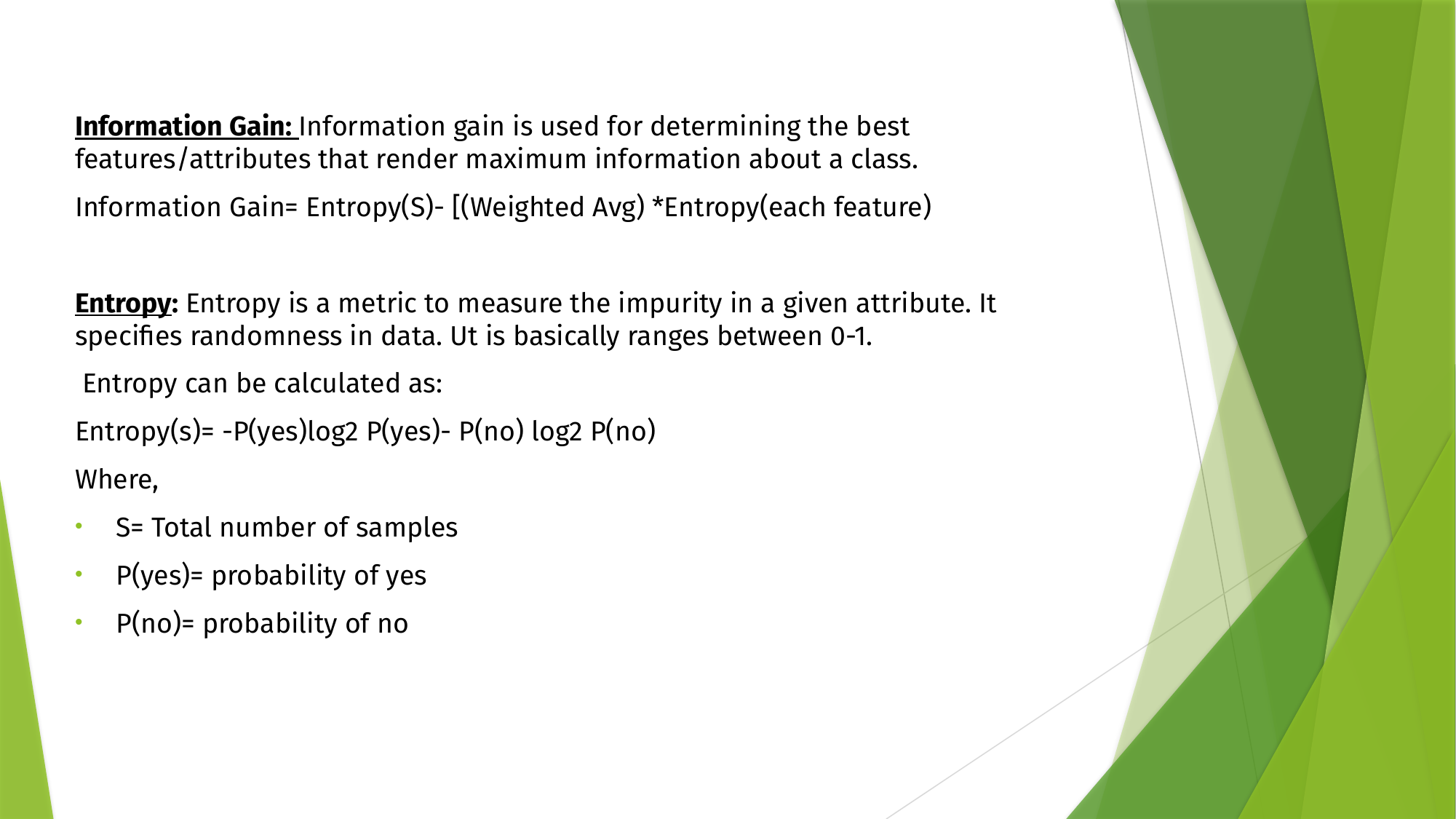

Information Gain: Information gain is used for determining the best features/attributes that render maximum information about a class.
Information Gain= Entropy(S)- [(Weighted Avg) *Entropy(each feature)

Entropy: Entropy is a metric to measure the impurity in a given attribute. It specifies randomness in data. Ut is basically ranges between 0-1.
 Entropy can be calculated as:
Entropy(s)= -P(yes)log2 P(yes)- P(no) log2 P(no)
Where,
S= Total number of samples
P(yes)= probability of yes
P(no)= probability of no